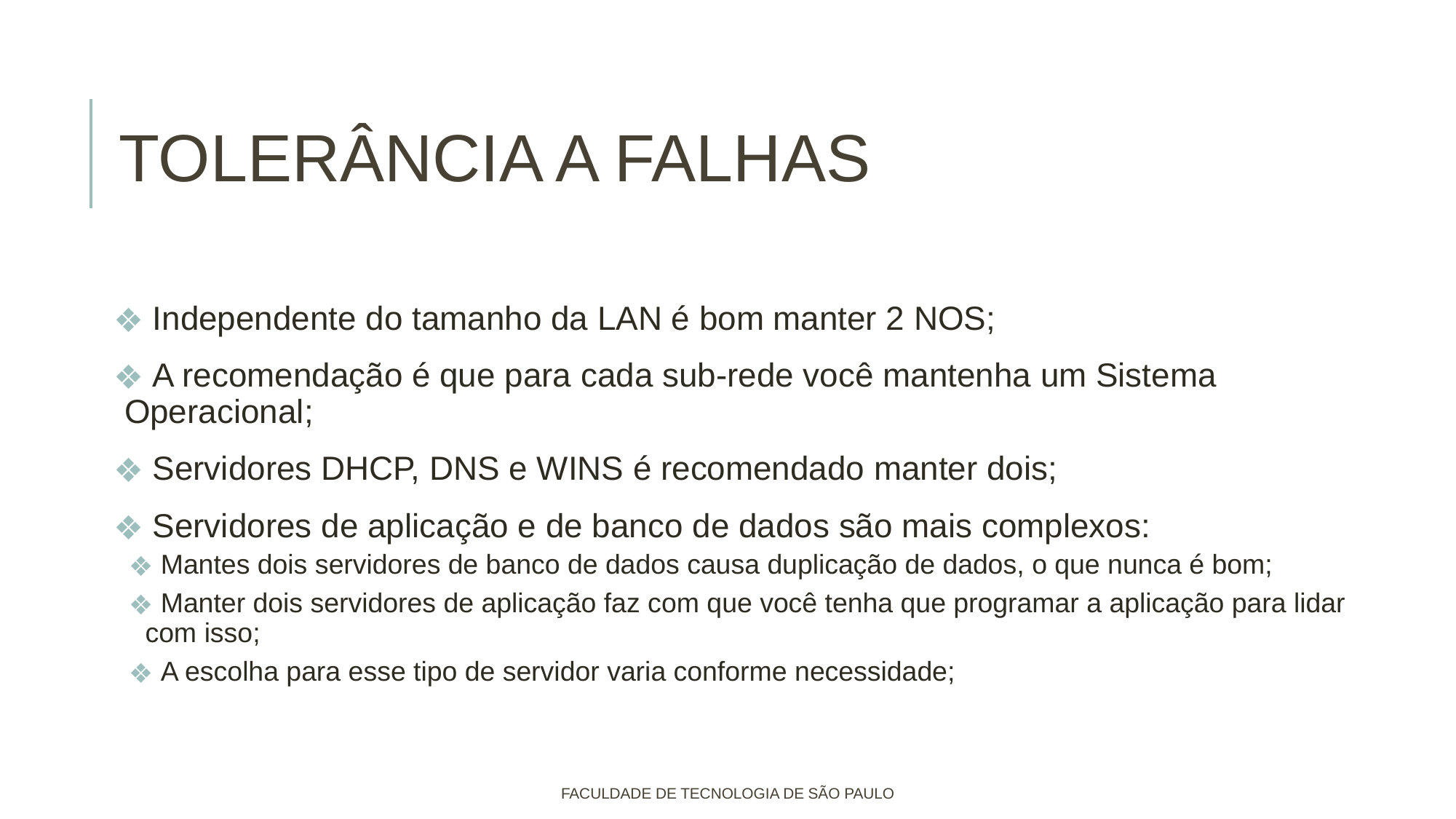

# TOLERÂNCIA A FALHAS
 Independente do tamanho da LAN é bom manter 2 NOS;
 A recomendação é que para cada sub-rede você mantenha um Sistema Operacional;
 Servidores DHCP, DNS e WINS é recomendado manter dois;
 Servidores de aplicação e de banco de dados são mais complexos:
 Mantes dois servidores de banco de dados causa duplicação de dados, o que nunca é bom;
 Manter dois servidores de aplicação faz com que você tenha que programar a aplicação para lidar com isso;
 A escolha para esse tipo de servidor varia conforme necessidade;

FACULDADE DE TECNOLOGIA DE SÃO PAULO